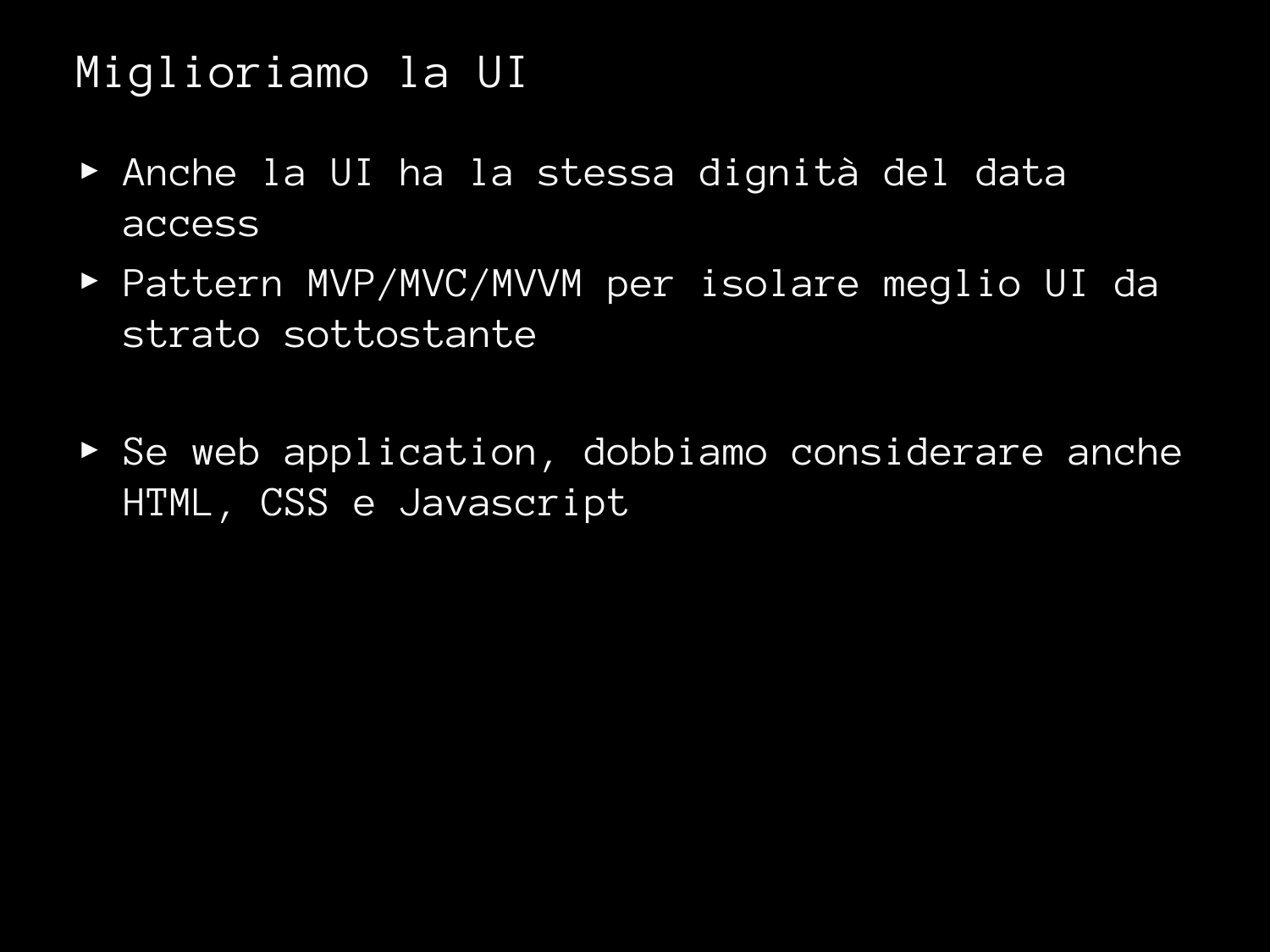

# Miglioriamo la UI
Anche la UI ha la stessa dignità del data access
Pattern MVP/MVC/MVVM per isolare meglio UI da strato sottostante

Se web application, dobbiamo considerare anche HTML, CSS e Javascript